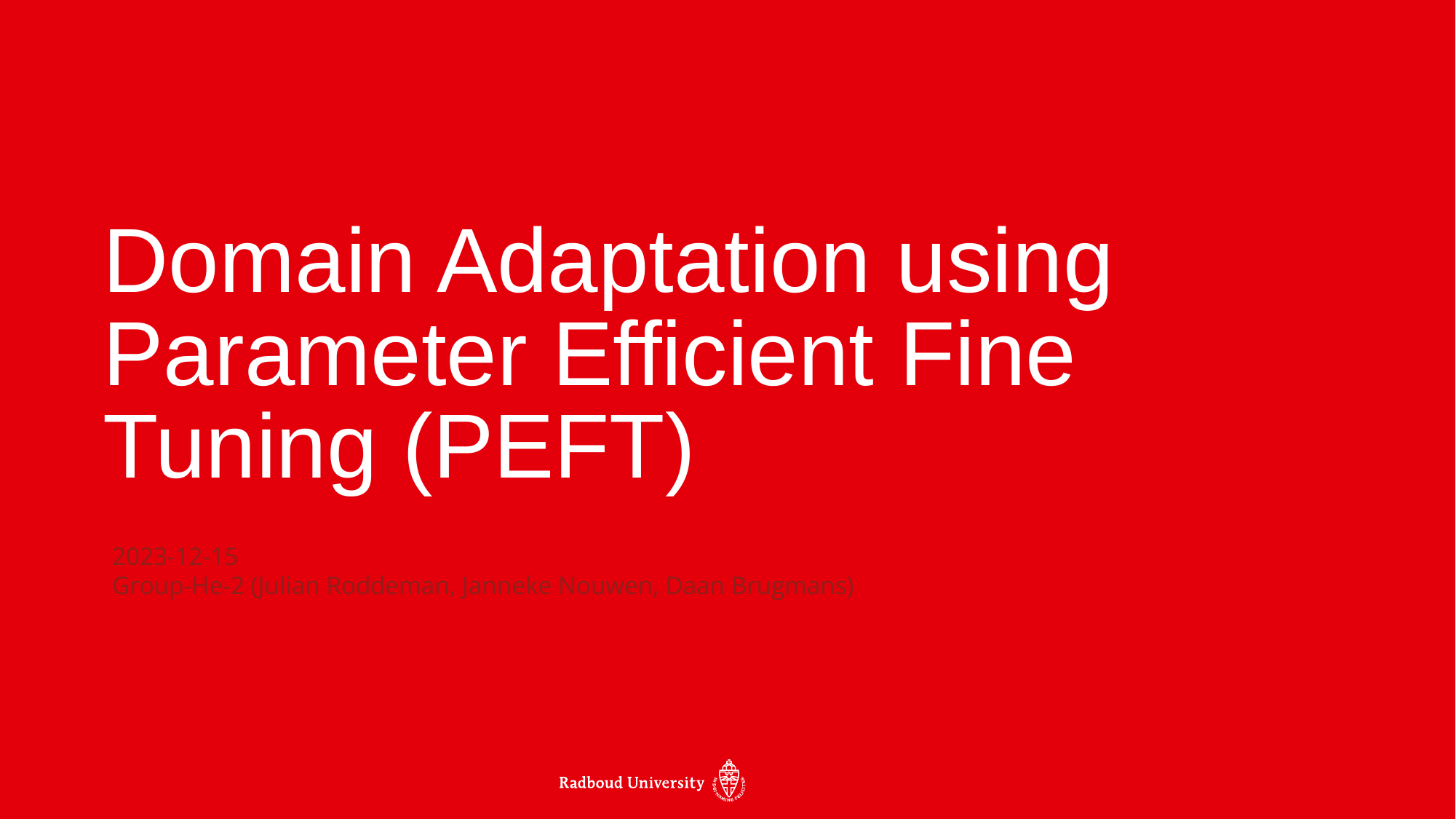

Domain Adaptation using Parameter Efficient Fine Tuning (PEFT)
2023-12-15
Group-He-2 (Julian Roddeman, Janneke Nouwen, Daan Brugmans)